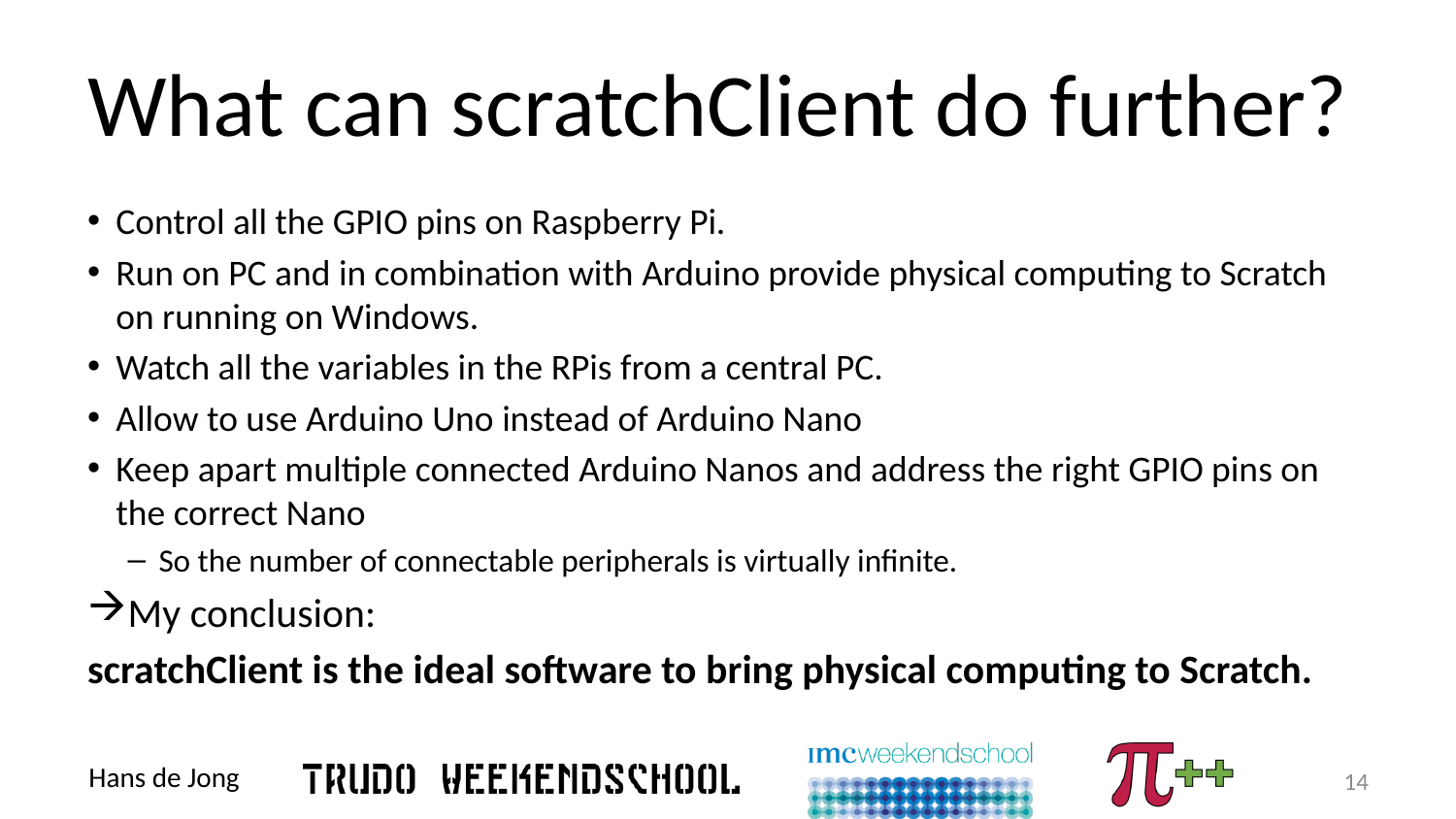

# What can scratchClient do further?
Control all the GPIO pins on Raspberry Pi.
Run on PC and in combination with Arduino provide physical computing to Scratch on running on Windows.
Watch all the variables in the RPis from a central PC.
Allow to use Arduino Uno instead of Arduino Nano
Keep apart multiple connected Arduino Nanos and address the right GPIO pins on the correct Nano
So the number of connectable peripherals is virtually infinite.
My conclusion:
scratchClient is the ideal software to bring physical computing to Scratch.
14